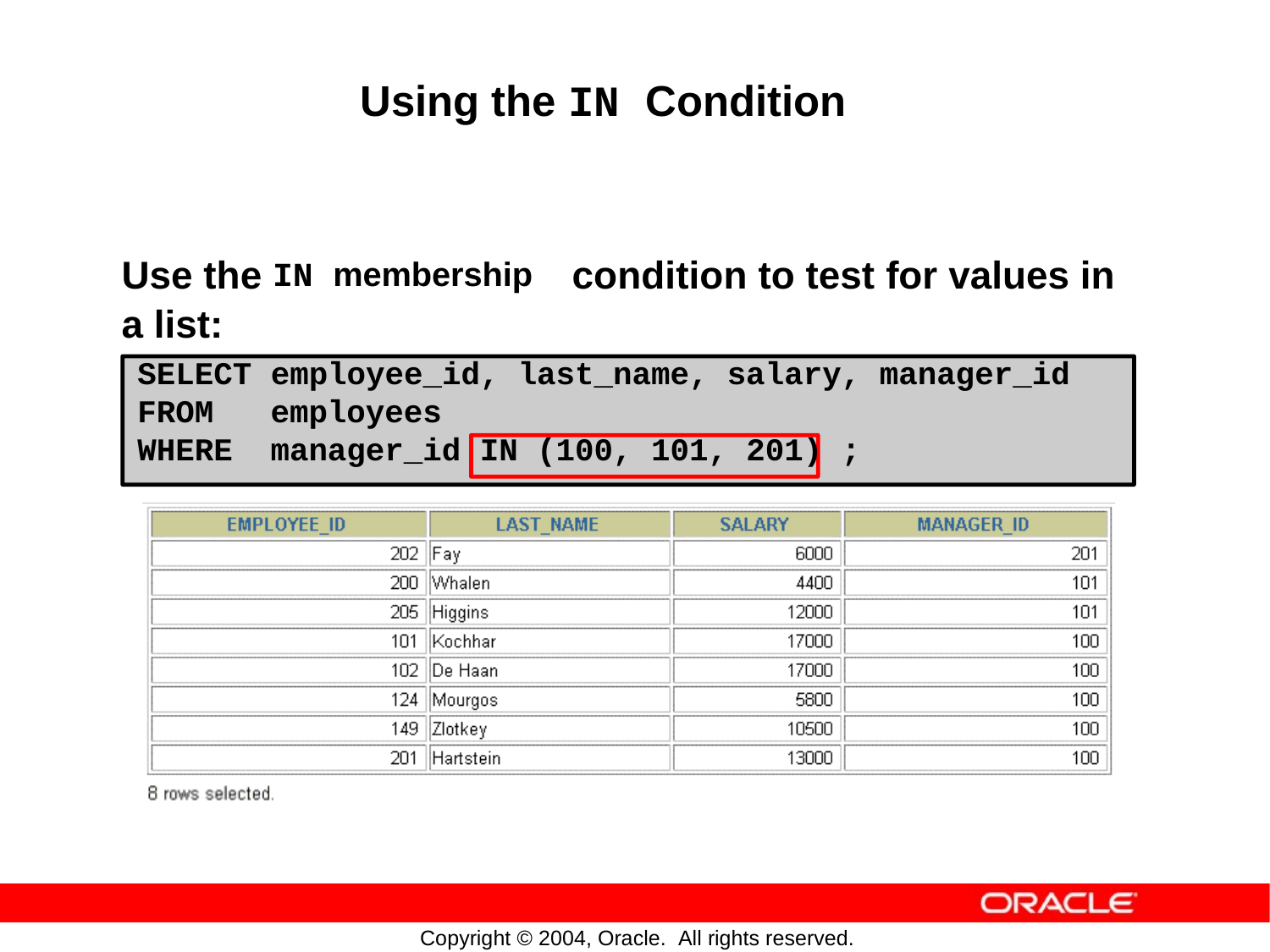

Using the IN Condition
Use the
IN membership
condition
to
test
for
values
in
a
list:

SELECT employee_id, last_name, salary, manager_id
FROM  employees
WHERE manager_id IN (100, 101, 201) ;

Copyright © 2004, Oracle.  All rights reserved.